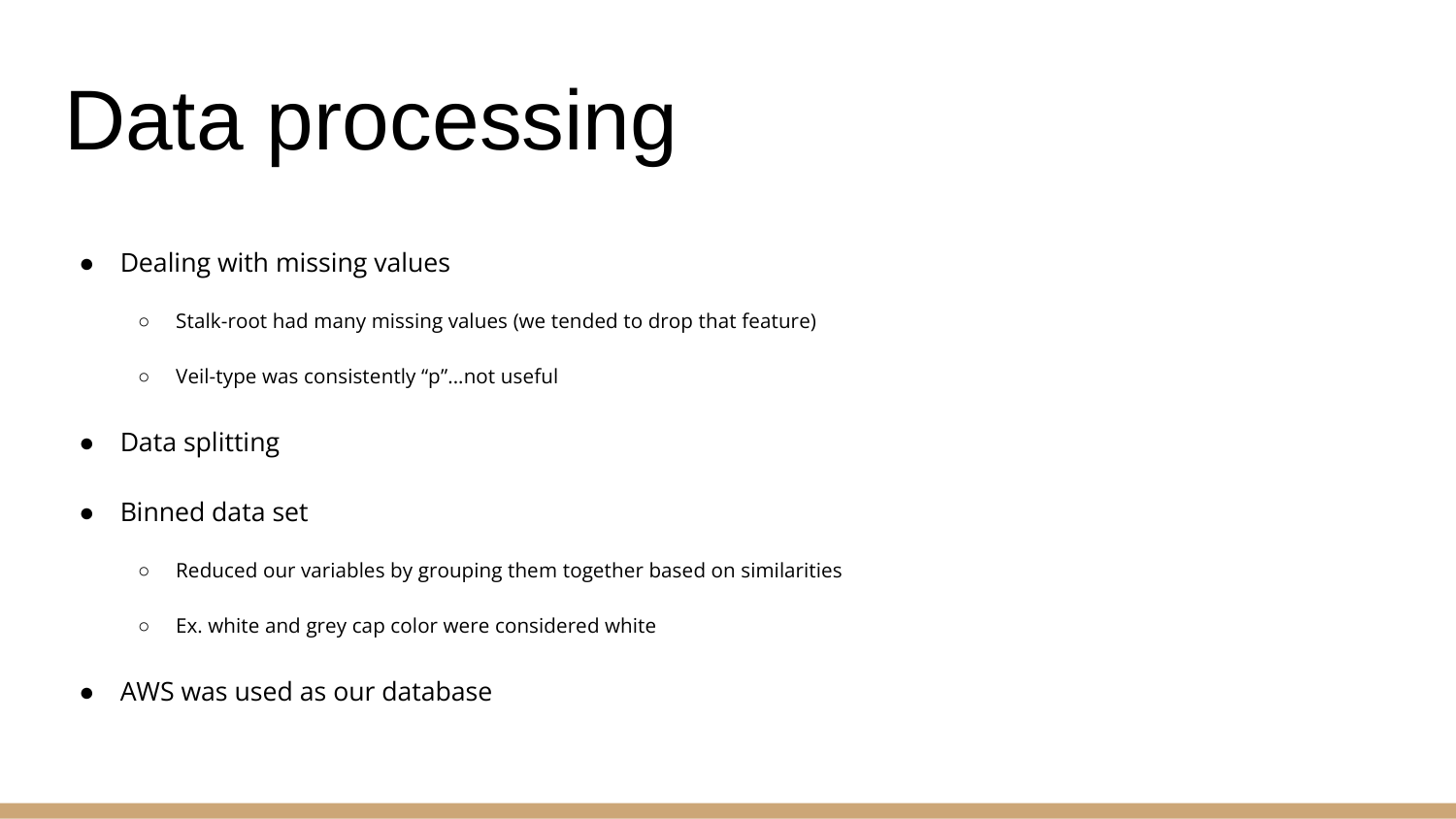

# Data processing
Dealing with missing values
Stalk-root had many missing values (we tended to drop that feature)
Veil-type was consistently “p”...not useful
Data splitting
Binned data set
Reduced our variables by grouping them together based on similarities
Ex. white and grey cap color were considered white
AWS was used as our database